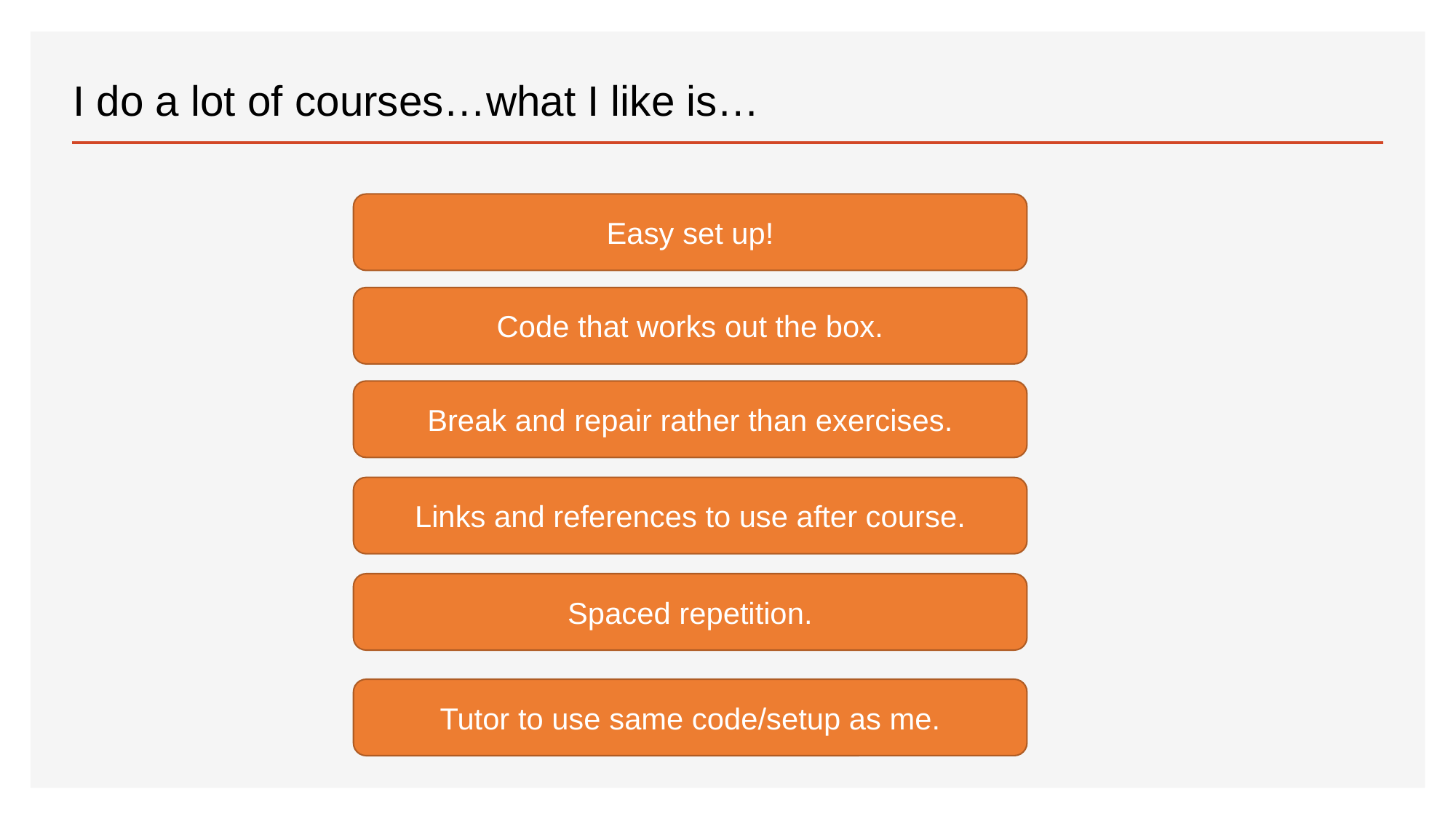

# I do a lot of courses…what I like is…
Easy set up!
Code that works out the box.
Break and repair rather than exercises.
Links and references to use after course.
Spaced repetition.
Tutor to use same code/setup as me.